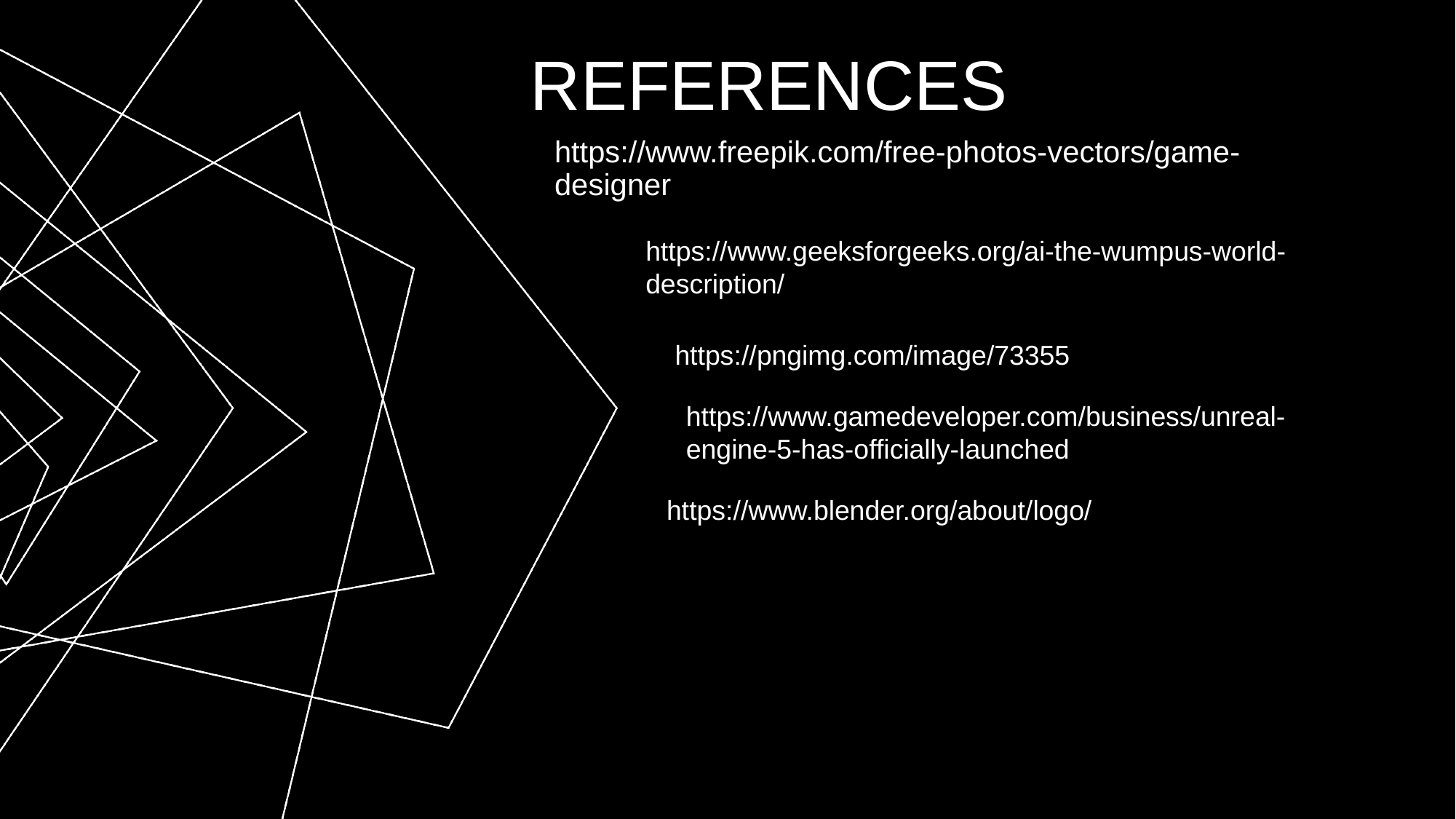

# References
https://www.freepik.com/free-photos-vectors/game-designer
https://www.geeksforgeeks.org/ai-the-wumpus-world-description/
https://pngimg.com/image/73355
https://www.gamedeveloper.com/business/unreal-engine-5-has-officially-launched
https://www.blender.org/about/logo/